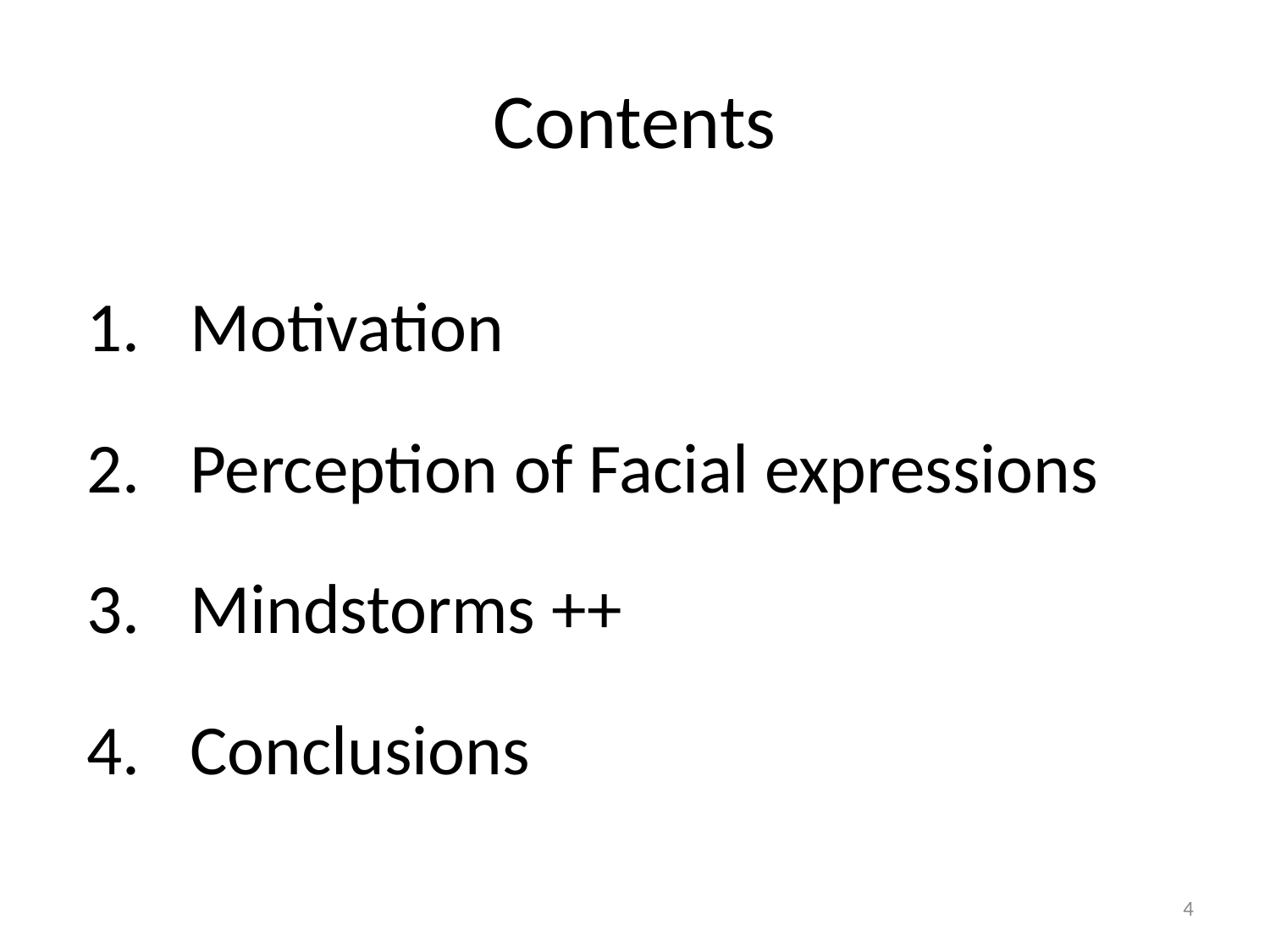

# Contents
Motivation
Perception of Facial expressions
Mindstorms ++
Conclusions
4